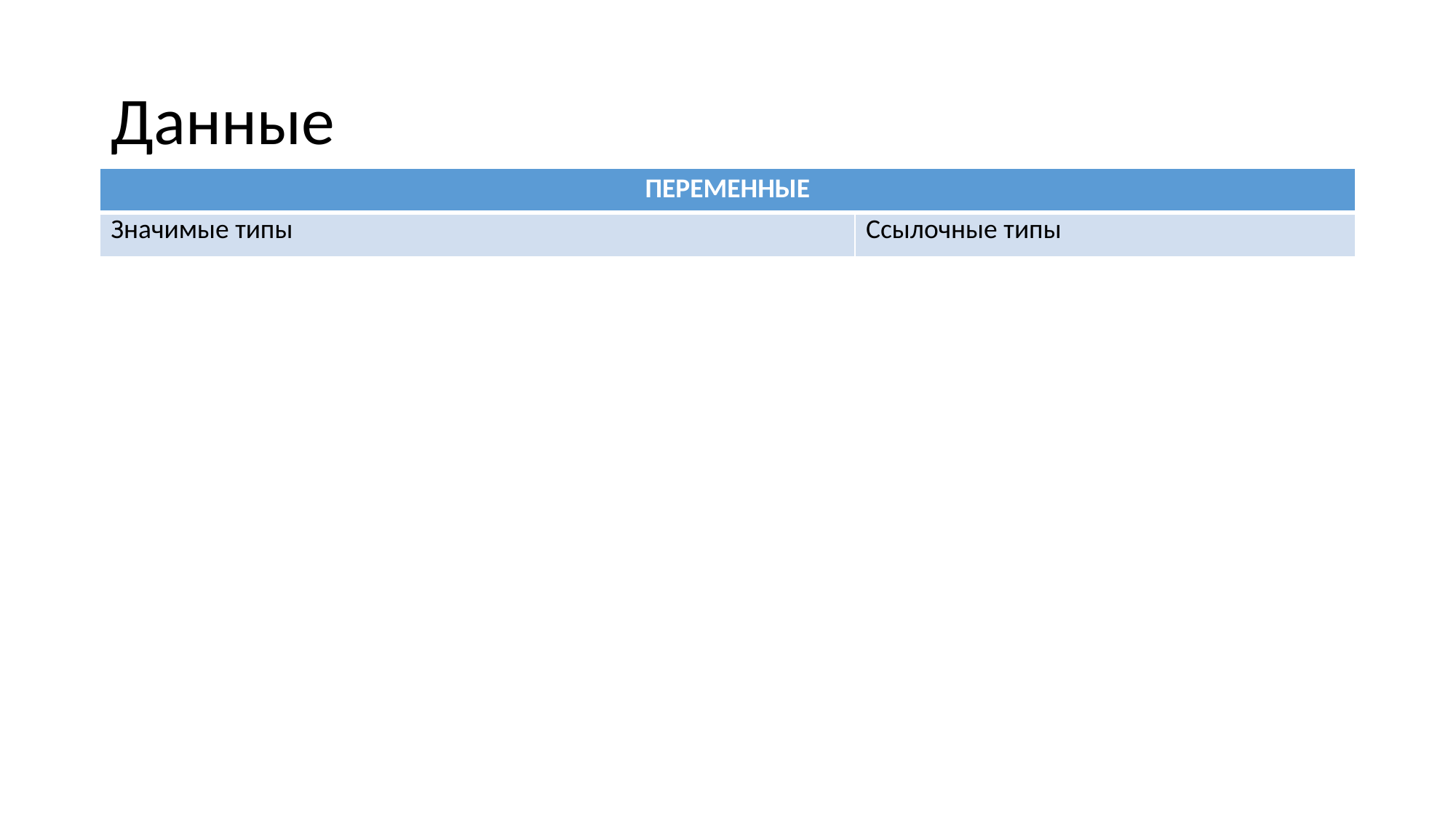

# Данные
| ПЕРЕМЕННЫЕ |  |
| --- | --- |
| Значимые типы | Ссылочные типы |